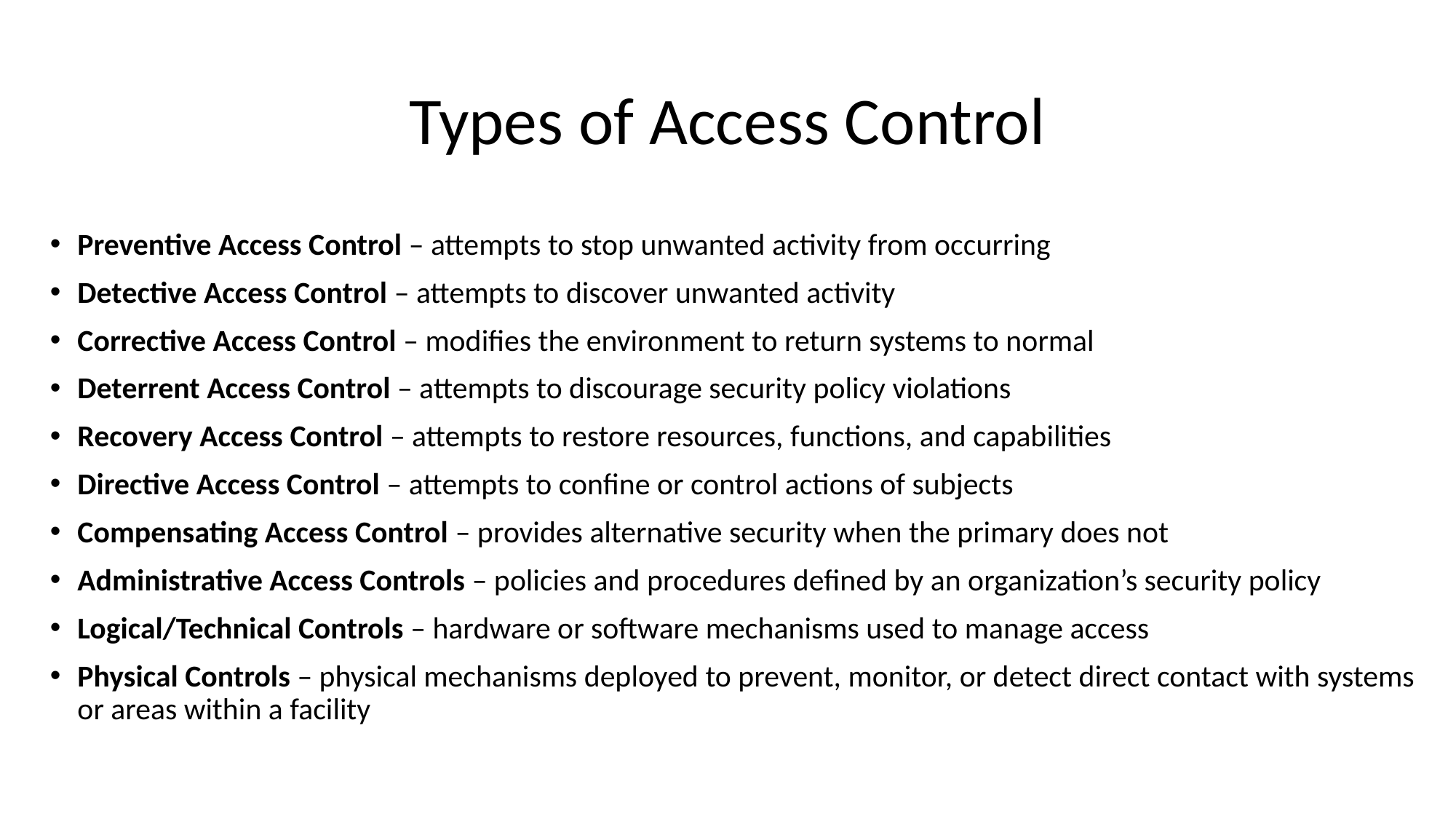

# Types of Access Control
Preventive Access Control – attempts to stop unwanted activity from occurring
Detective Access Control – attempts to discover unwanted activity
Corrective Access Control – modifies the environment to return systems to normal
Deterrent Access Control – attempts to discourage security policy violations
Recovery Access Control – attempts to restore resources, functions, and capabilities
Directive Access Control – attempts to confine or control actions of subjects
Compensating Access Control – provides alternative security when the primary does not
Administrative Access Controls – policies and procedures defined by an organization’s security policy
Logical/Technical Controls – hardware or software mechanisms used to manage access
Physical Controls – physical mechanisms deployed to prevent, monitor, or detect direct contact with systems or areas within a facility